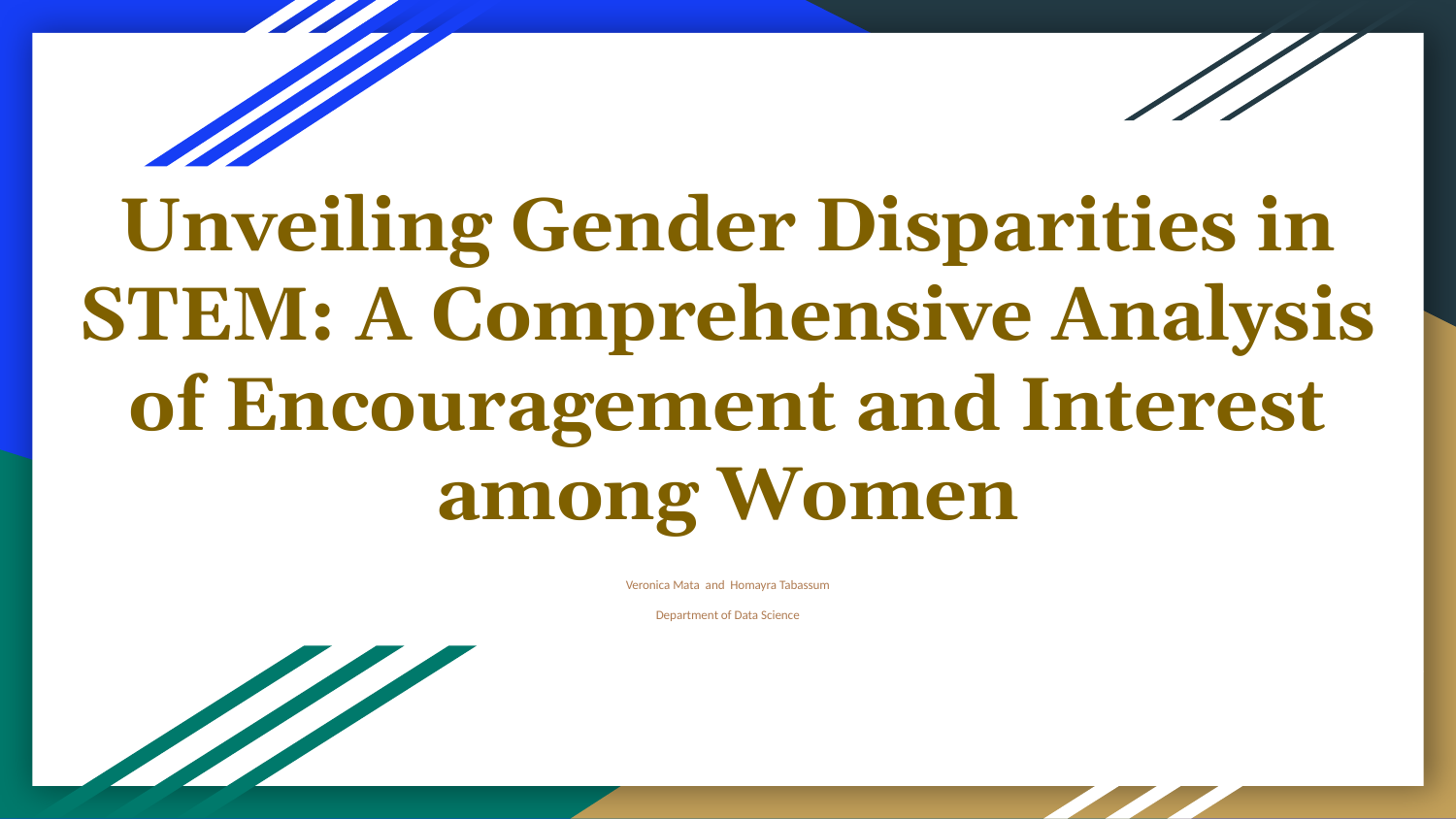

# Unveiling Gender Disparities in STEM: A Comprehensive Analysis of Encouragement and Interest among Women

Veronica Mata  and  Homayra Tabassum

Department of Data Science